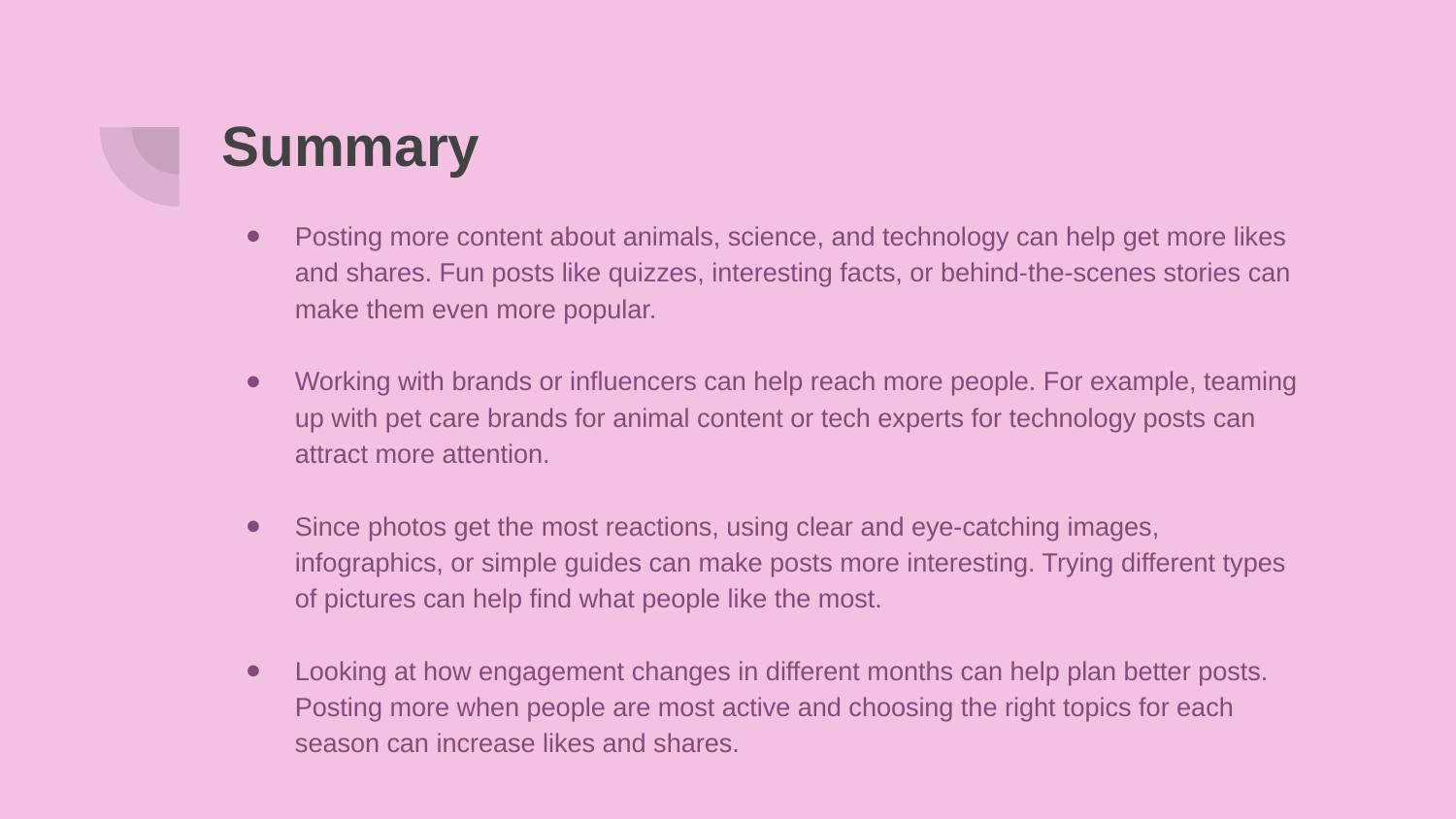

# Summary
Posting more content about animals, science, and technology can help get more likes and shares. Fun posts like quizzes, interesting facts, or behind-the-scenes stories can make them even more popular.

Working with brands or influencers can help reach more people. For example, teaming up with pet care brands for animal content or tech experts for technology posts can attract more attention.

Since photos get the most reactions, using clear and eye-catching images, infographics, or simple guides can make posts more interesting. Trying different types of pictures can help find what people like the most.

Looking at how engagement changes in different months can help plan better posts. Posting more when people are most active and choosing the right topics for each season can increase likes and shares.